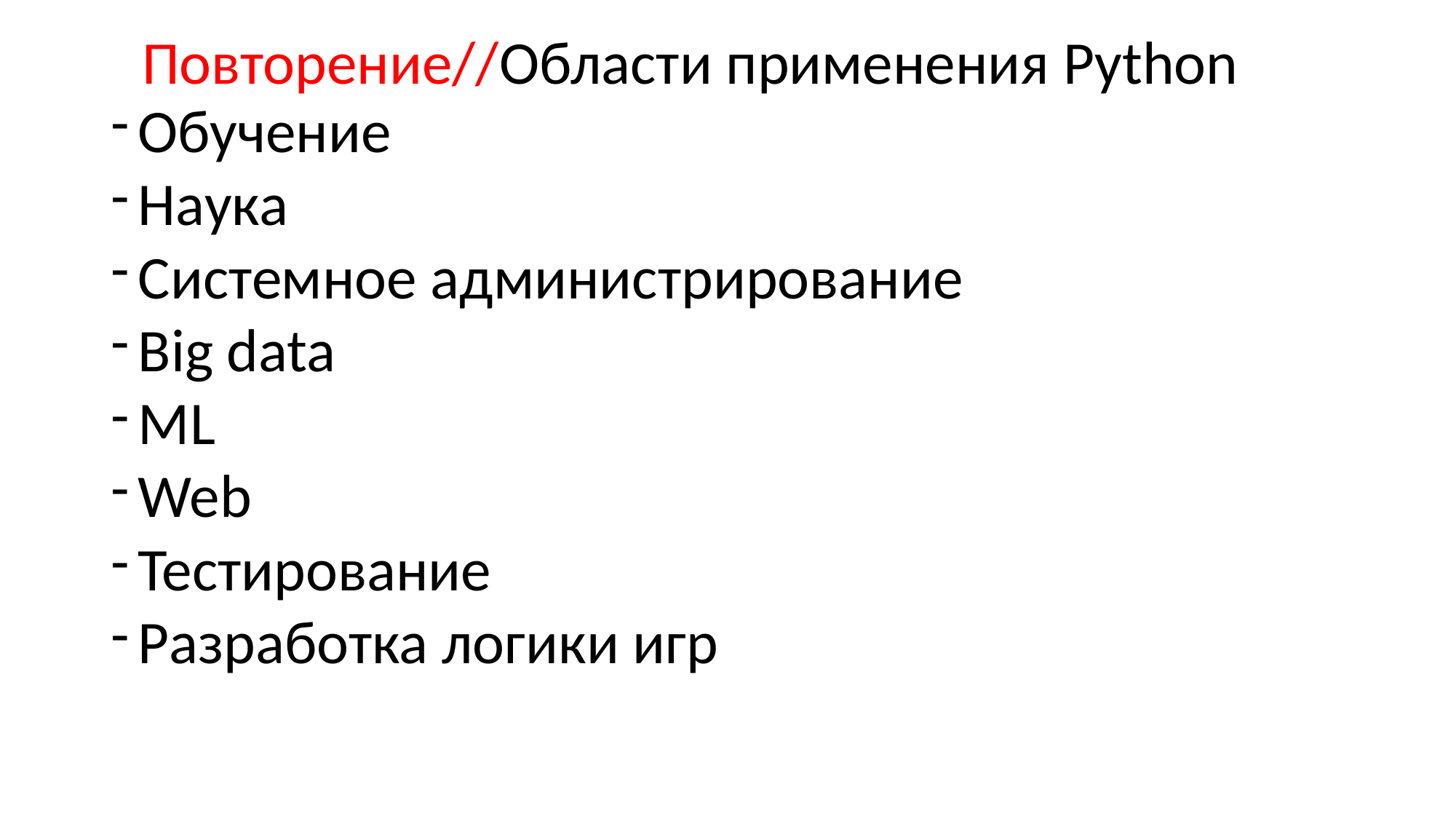

# Повторение//Области применения Python
Обучение
Наука
Системное администрирование
Big data
ML
Web
Тестирование
Разработка логики игр